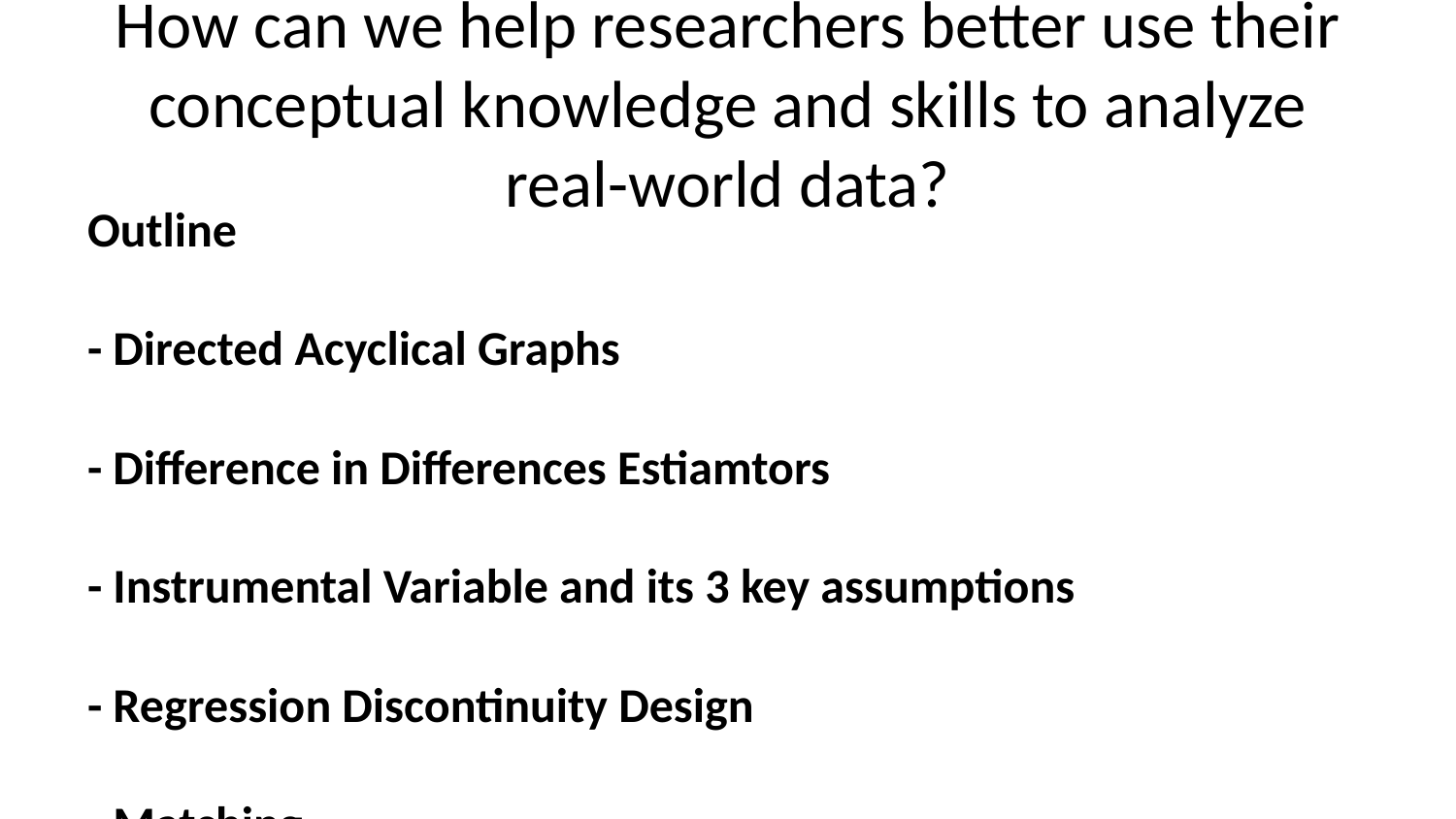

# How can we help researchers better use their conceptual knowledge and skills to analyze real-world data?
Outline
- Directed Acyclical Graphs
- Difference in Differences Estiamtors
- Instrumental Variable and its 3 key assumptions
- Regression Discontinuity Design
- Matching
- Application of all these tools on Health Insurance Subsidy Program data